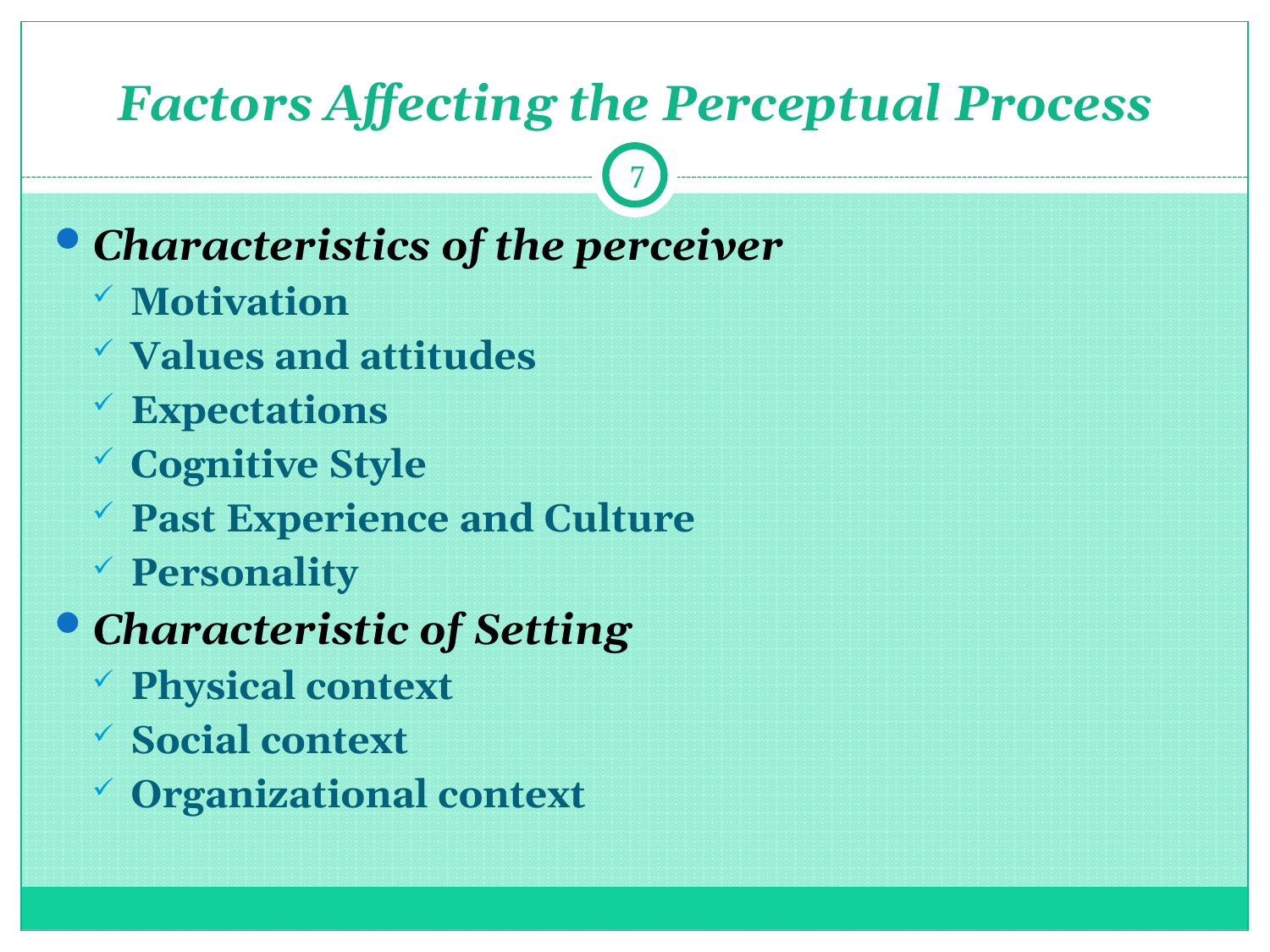

# Factors Affecting the Perceptual Process
7
Characteristics of the perceiver
Motivation
Values and attitudes
Expectations
Cognitive Style
Past Experience and Culture
Personality
Characteristic of Setting
Physical context
Social context
Organizational context